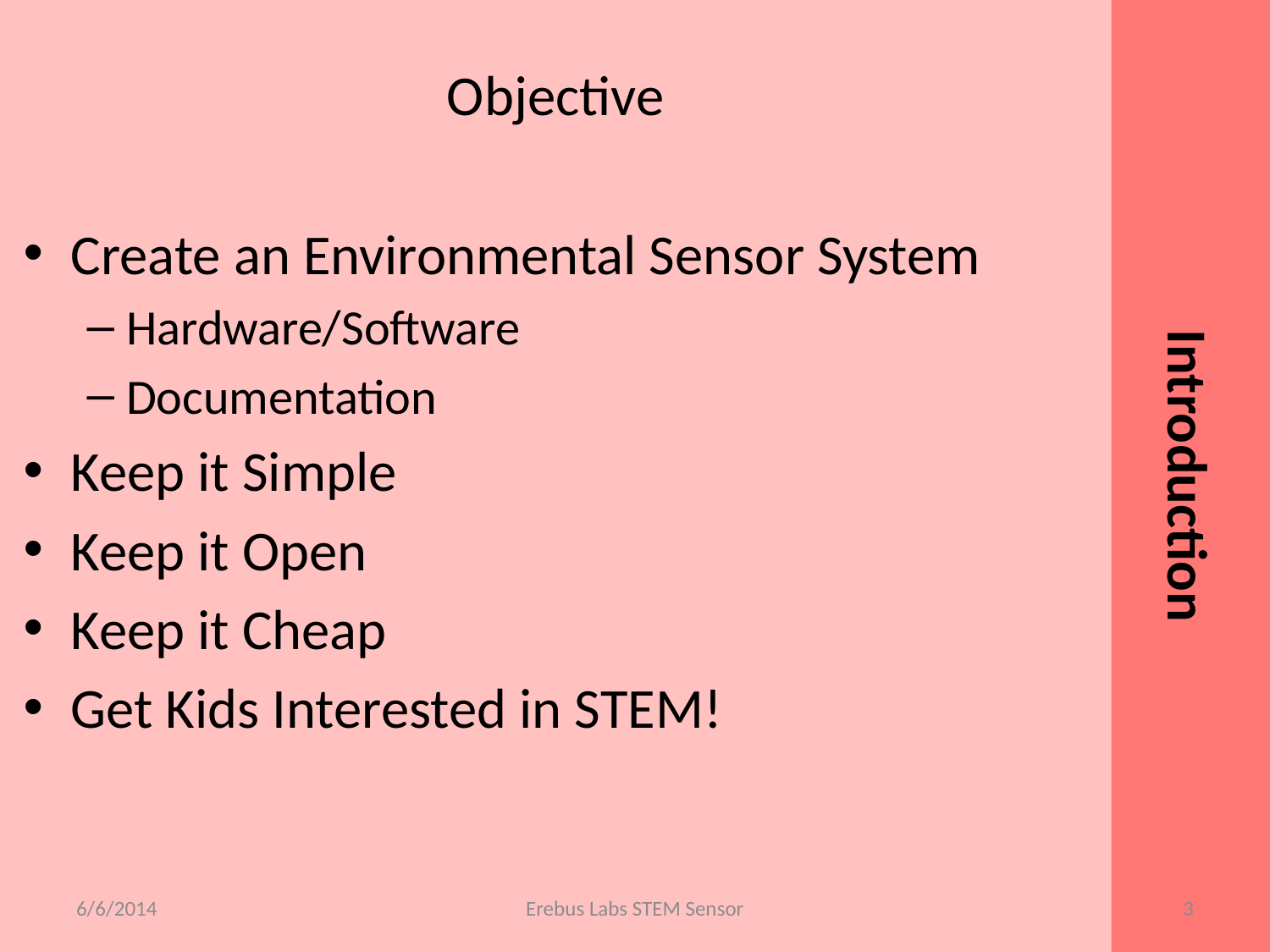

Objective
Introduction
Create an Environmental Sensor System
Hardware/Software
Documentation
Keep it Simple
Keep it Open
Keep it Cheap
Get Kids Interested in STEM!
6/6/2014
Erebus Labs STEM Sensor
3